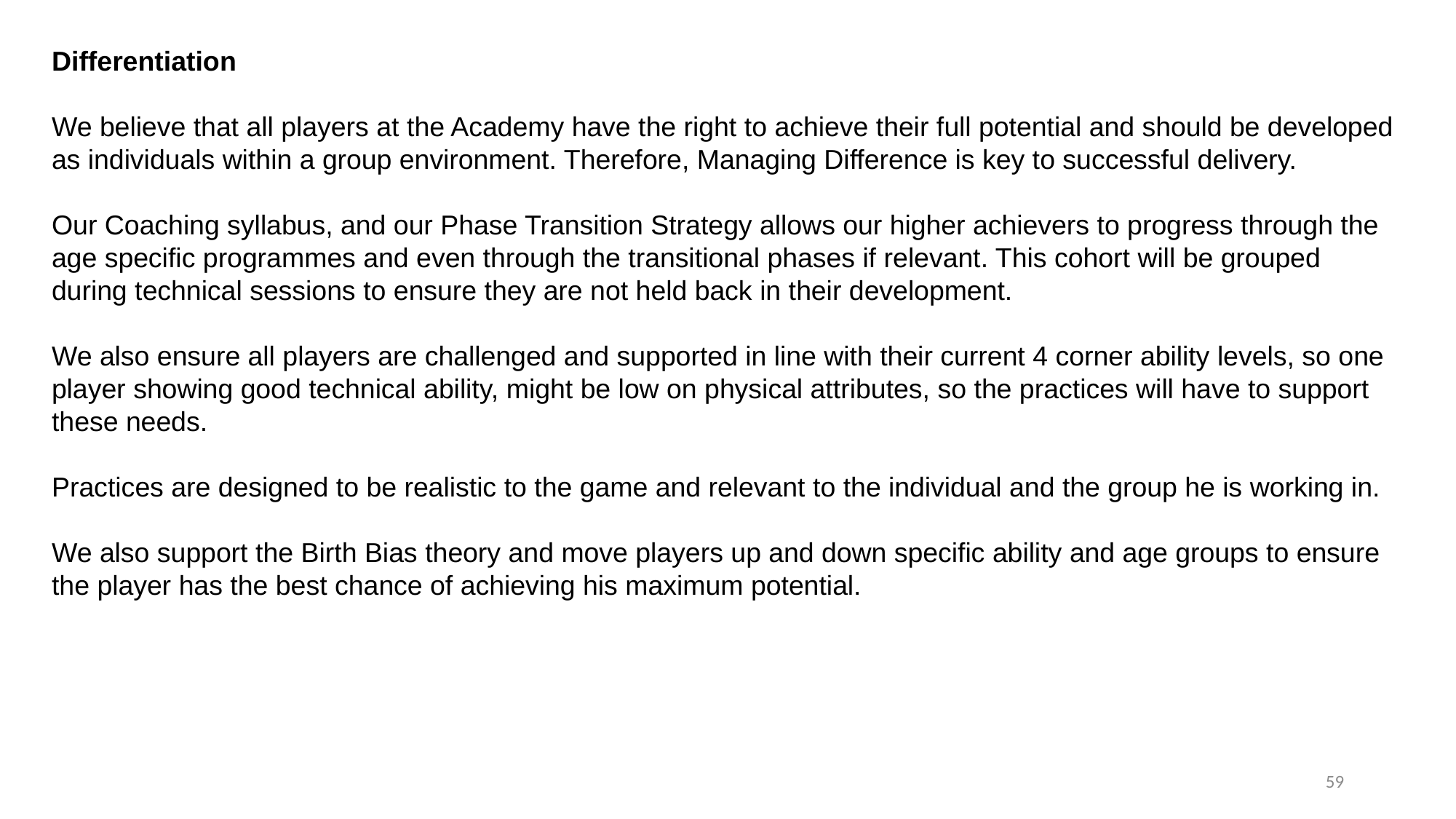

Differentiation

We believe that all players at the Academy have the right to achieve their full potential and should be developed as individuals within a group environment. Therefore, Managing Difference is key to successful delivery.

Our Coaching syllabus, and our Phase Transition Strategy allows our higher achievers to progress through the age specific programmes and even through the transitional phases if relevant. This cohort will be grouped during technical sessions to ensure they are not held back in their development.

We also ensure all players are challenged and supported in line with their current 4 corner ability levels, so one player showing good technical ability, might be low on physical attributes, so the practices will have to support these needs.

Practices are designed to be realistic to the game and relevant to the individual and the group he is working in.

We also support the Birth Bias theory and move players up and down specific ability and age groups to ensure the player has the best chance of achieving his maximum potential.

59